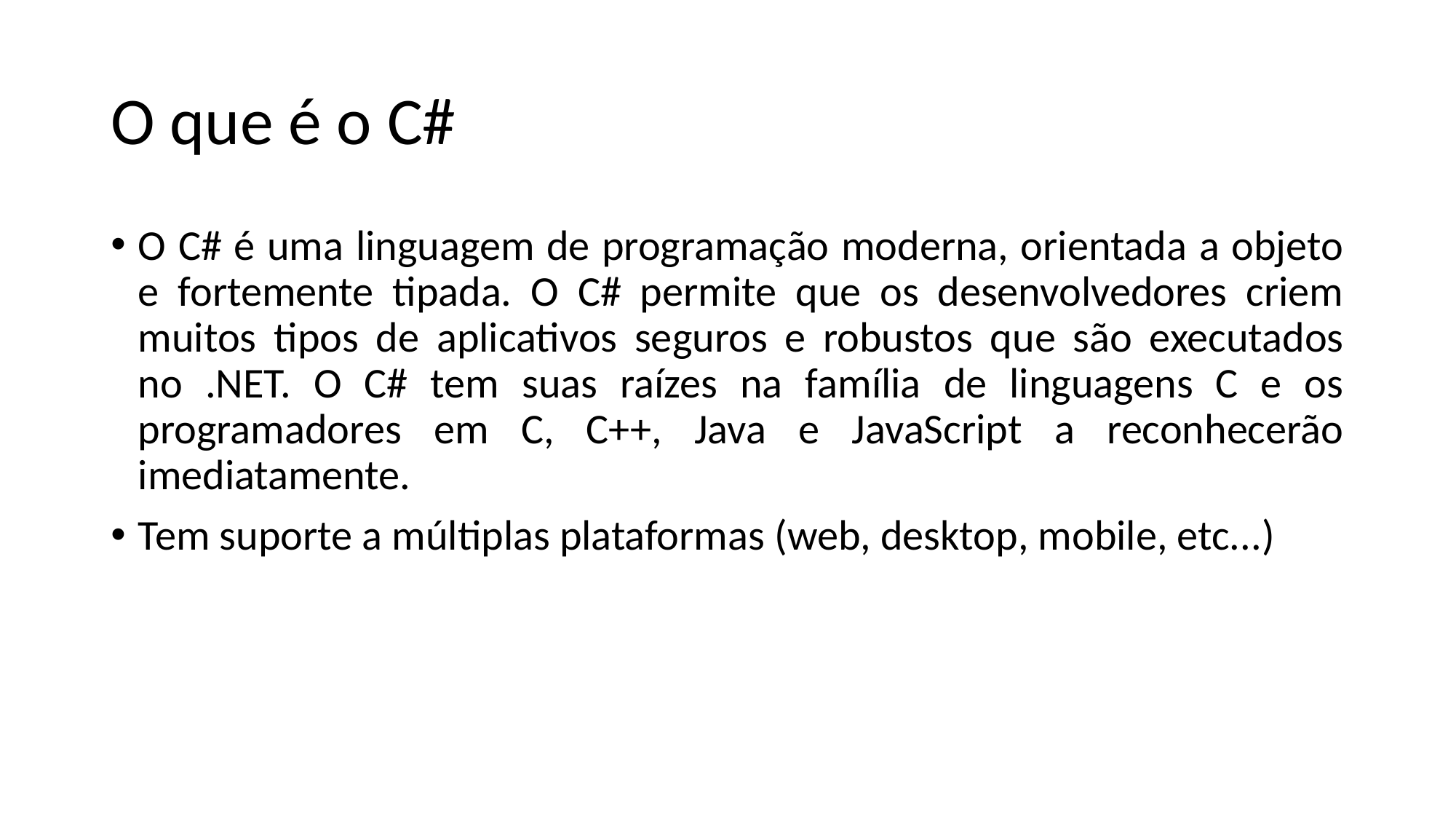

# O que é o C#
O C# é uma linguagem de programação moderna, orientada a objeto e fortemente tipada. O C# permite que os desenvolvedores criem muitos tipos de aplicativos seguros e robustos que são executados no .NET. O C# tem suas raízes na família de linguagens C e os programadores em C, C++, Java e JavaScript a reconhecerão imediatamente.
Tem suporte a múltiplas plataformas (web, desktop, mobile, etc...)